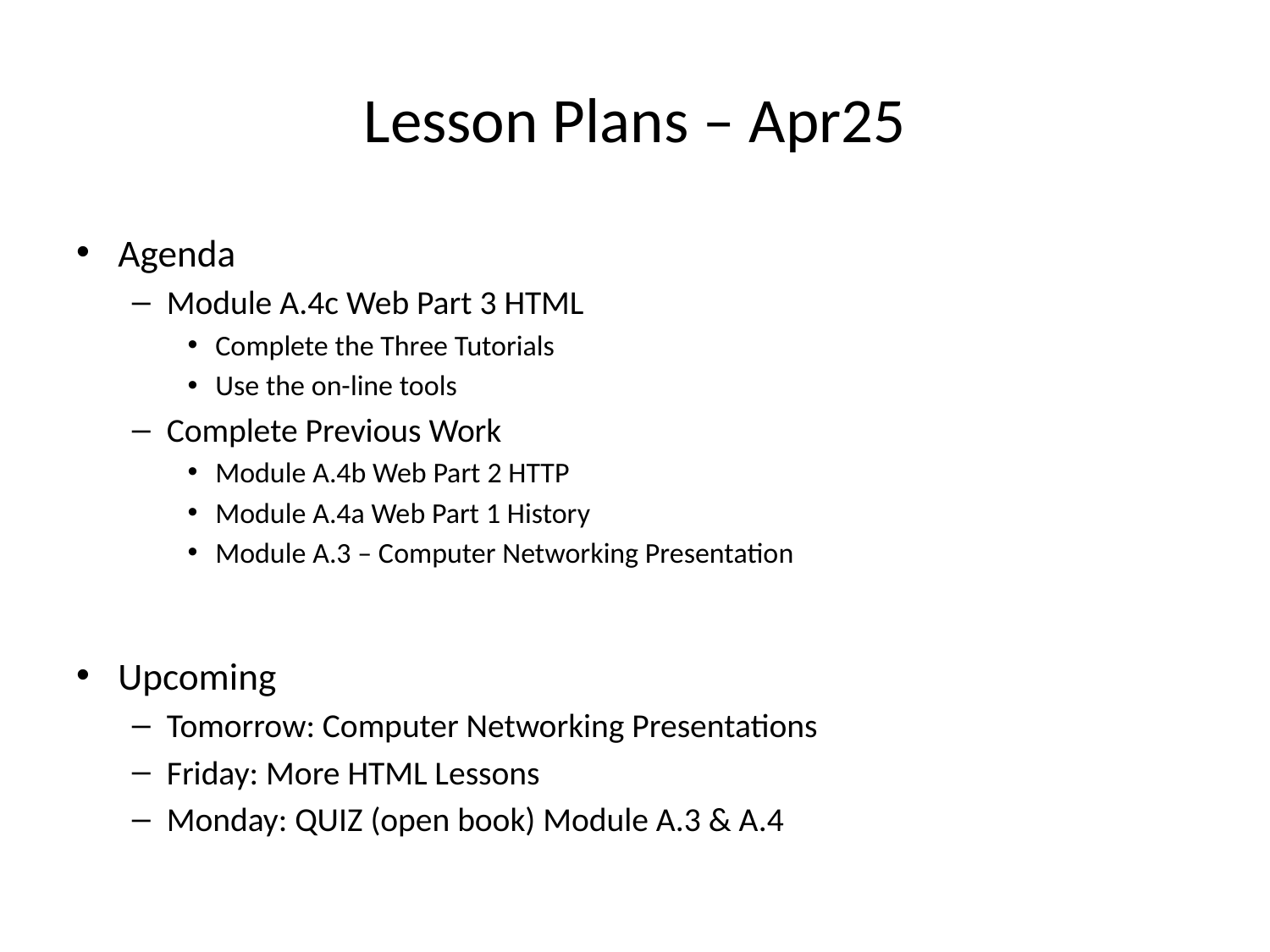

# Lesson Plans – Apr25
Agenda
Module A.4c Web Part 3 HTML
Complete the Three Tutorials
Use the on-line tools
Complete Previous Work
Module A.4b Web Part 2 HTTP
Module A.4a Web Part 1 History
Module A.3 – Computer Networking Presentation

Upcoming
Tomorrow: Computer Networking Presentations
Friday: More HTML Lessons
Monday: QUIZ (open book) Module A.3 & A.4